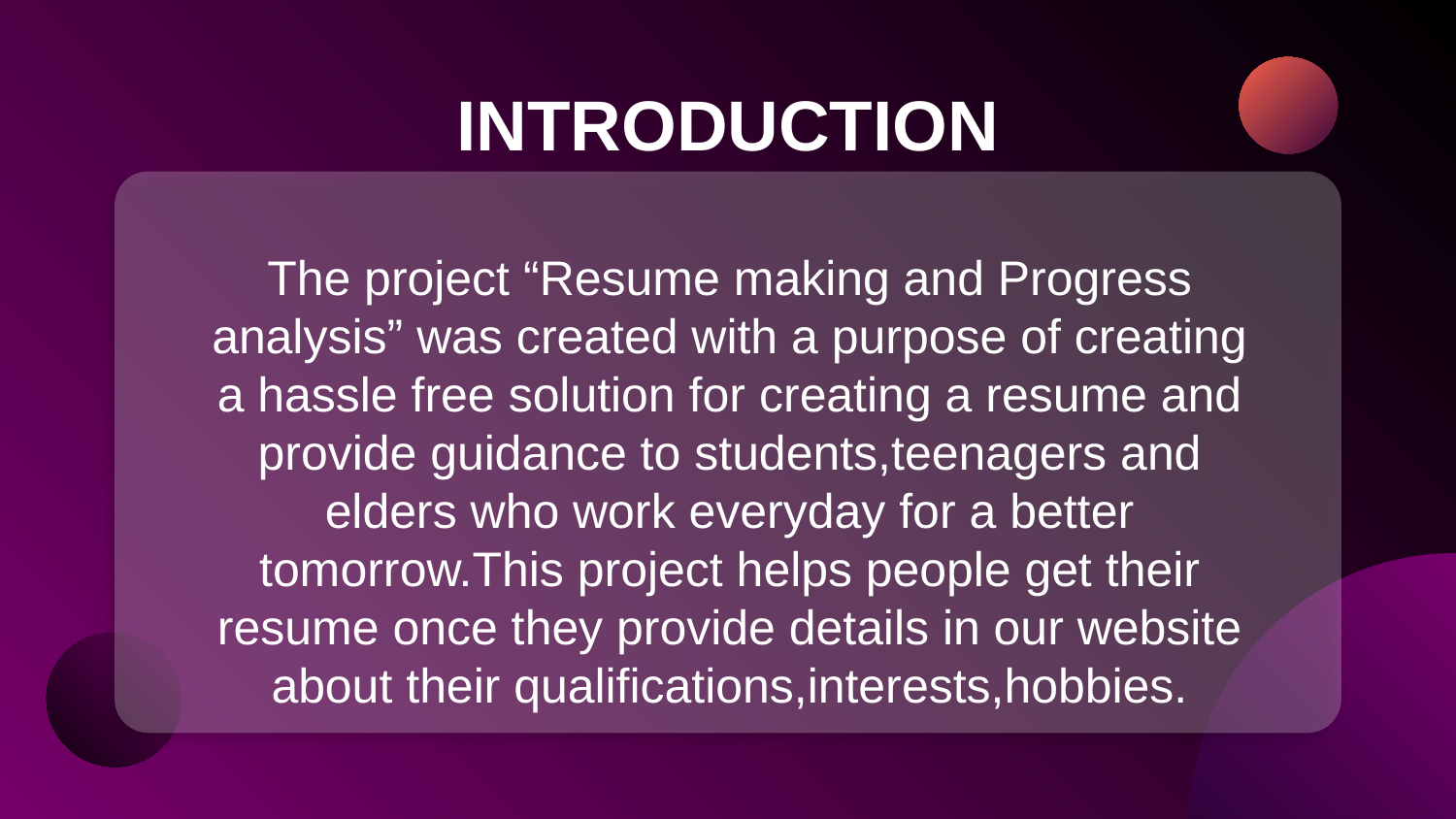

# INTRODUCTION
The project “Resume making and Progress analysis” was created with a purpose of creating a hassle free solution for creating a resume and provide guidance to students,teenagers and elders who work everyday for a better tomorrow.This project helps people get their resume once they provide details in our website about their qualifications,interests,hobbies.